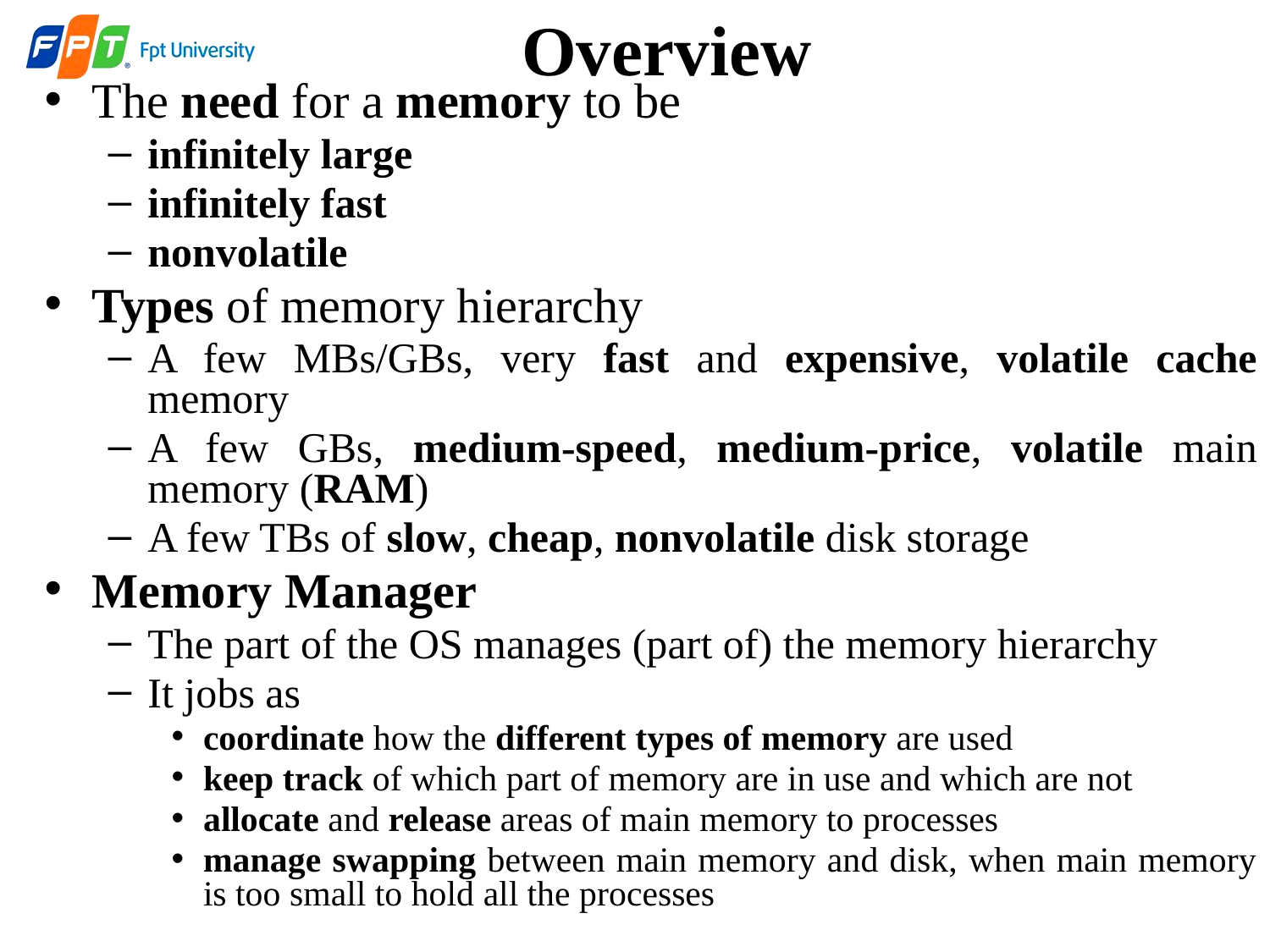

Overview
The need for a memory to be
infinitely large
infinitely fast
nonvolatile
Types of memory hierarchy
A few MBs/GBs, very fast and expensive, volatile cache memory
A few GBs, medium-speed, medium-price, volatile main memory (RAM)
A few TBs of slow, cheap, nonvolatile disk storage
Memory Manager
The part of the OS manages (part of) the memory hierarchy
It jobs as
coordinate how the different types of memory are used
keep track of which part of memory are in use and which are not
allocate and release areas of main memory to processes
manage swapping between main memory and disk, when main memory is too small to hold all the processes